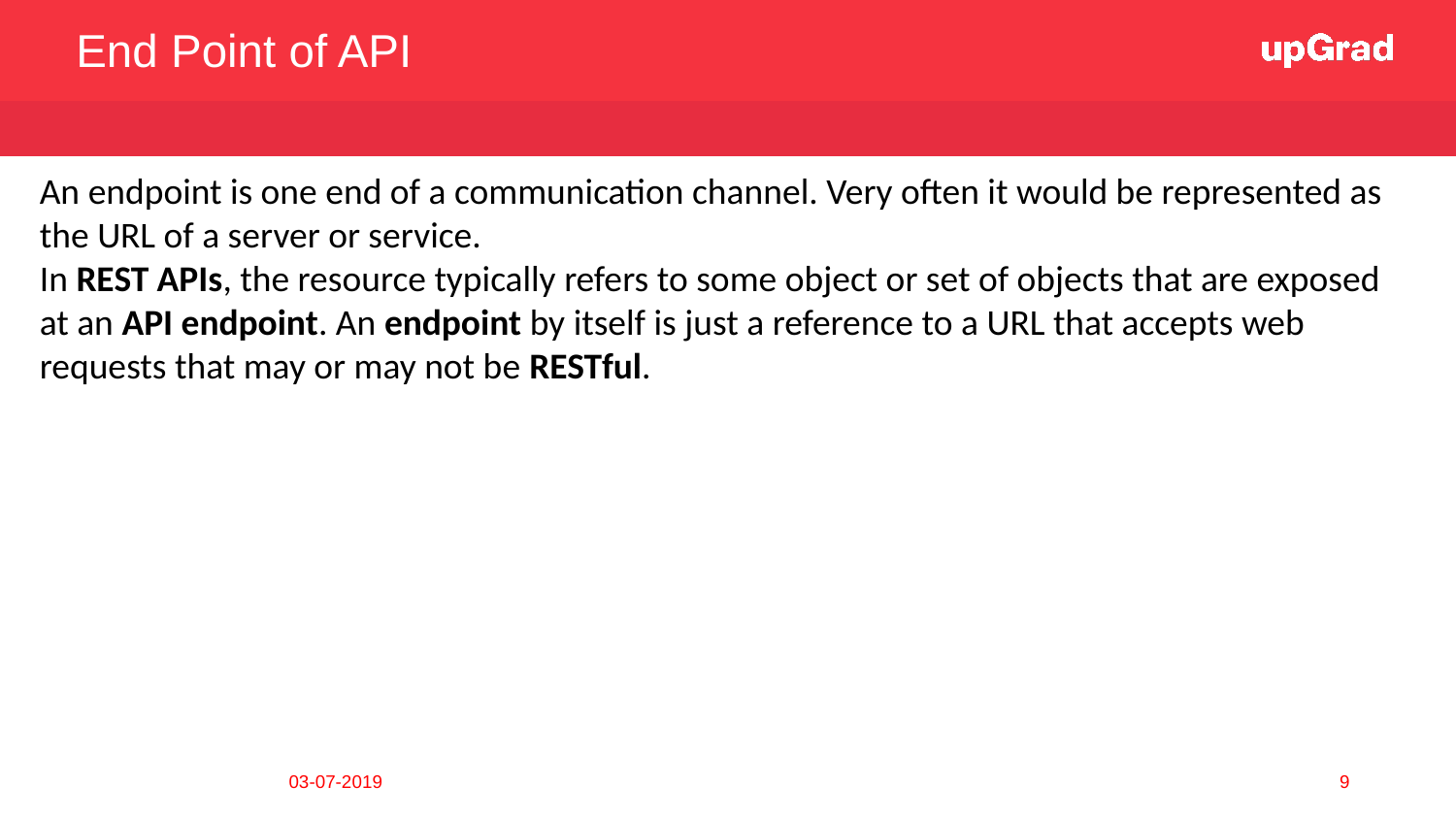

End Point of API

An endpoint is one end of a communication channel. Very often it would be represented as the URL of a server or service.
In REST APIs, the resource typically refers to some object or set of objects that are exposed at an API endpoint. An endpoint by itself is just a reference to a URL that accepts web requests that may or may not be RESTful.

9
03-07-2019